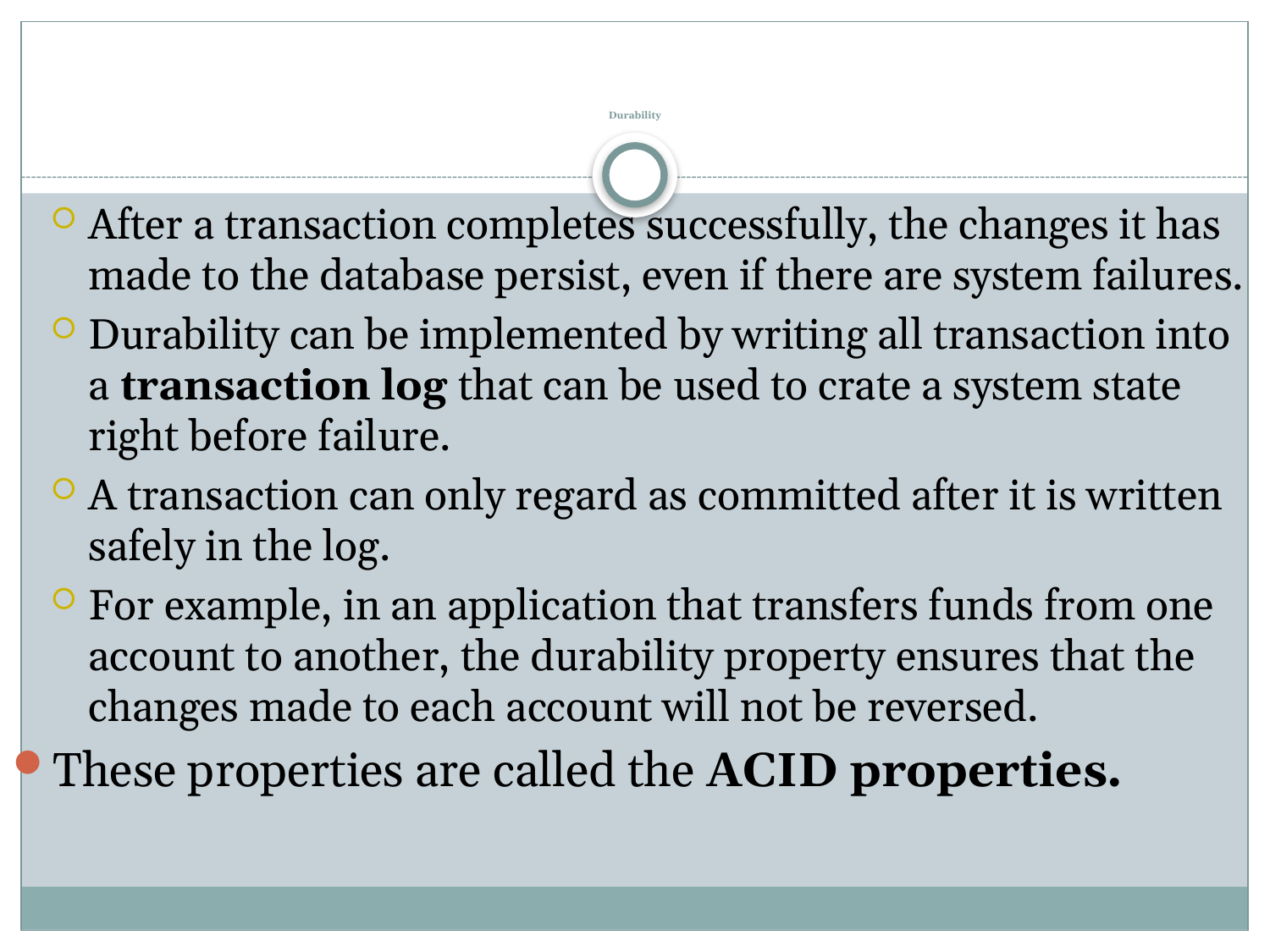

# Durability
After a transaction completes successfully, the changes it has made to the database persist, even if there are system failures.
Durability can be implemented by writing all transaction into a transaction log that can be used to crate a system state right before failure.
A transaction can only regard as committed after it is written safely in the log.
For example, in an application that transfers funds from one account to another, the durability property ensures that the changes made to each account will not be reversed.
These properties are called the ACID properties.